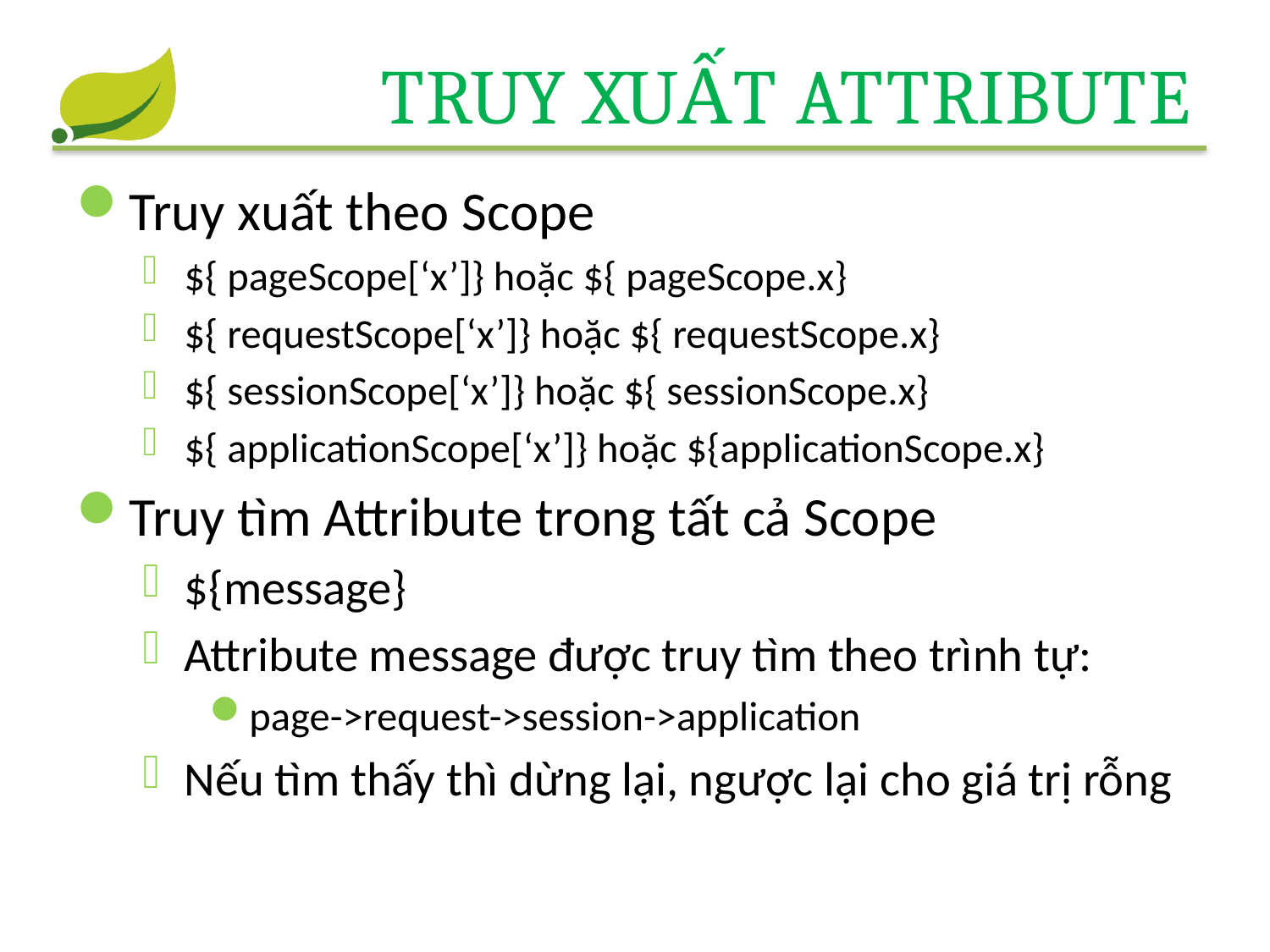

# Truy xuất Attribute
Truy xuất theo Scope
${ pageScope[‘x’]} hoặc ${ pageScope.x}
${ requestScope[‘x’]} hoặc ${ requestScope.x}
${ sessionScope[‘x’]} hoặc ${ sessionScope.x}
${ applicationScope[‘x’]} hoặc ${applicationScope.x}
Truy tìm Attribute trong tất cả Scope
${message}
Attribute message được truy tìm theo trình tự:
page->request->session->application
Nếu tìm thấy thì dừng lại, ngược lại cho giá trị rỗng